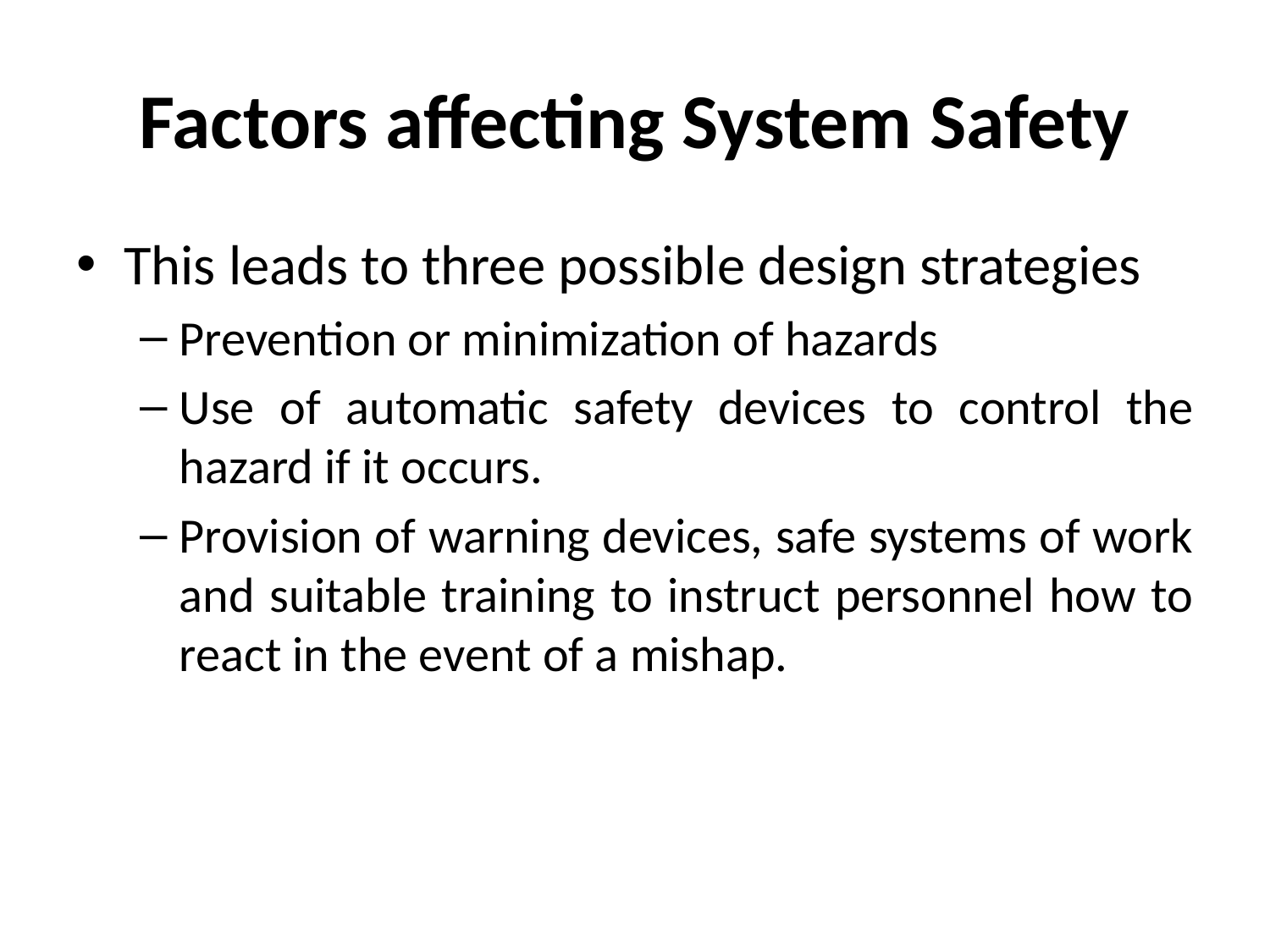

# Factors affecting System Safety
This leads to three possible design strategies
Prevention or minimization of hazards
Use of automatic safety devices to control the hazard if it occurs.
Provision of warning devices, safe systems of work and suitable training to instruct personnel how to react in the event of a mishap.